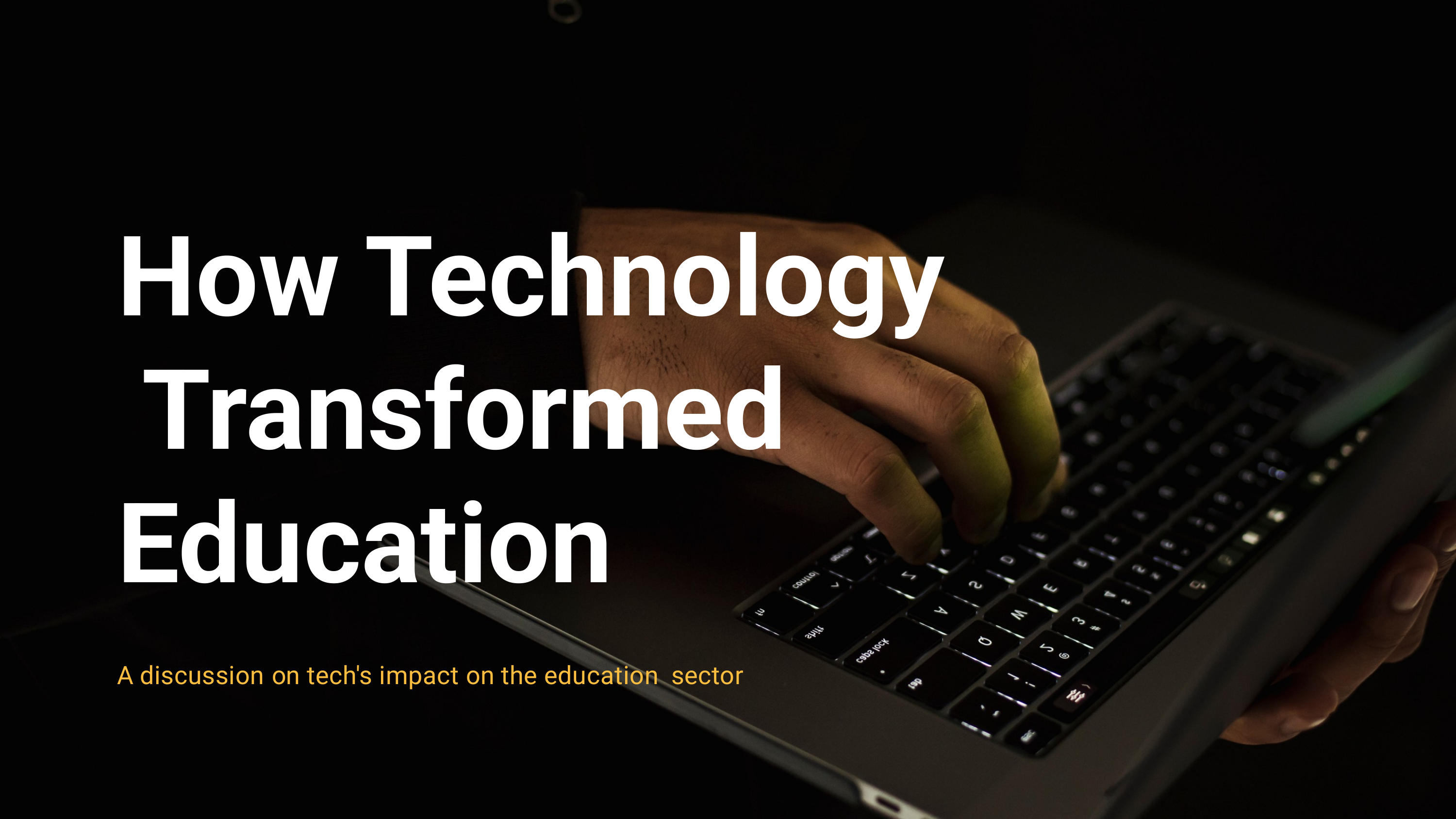

How Technology  Transformed  Education
A discussion on tech's impact on the education sector